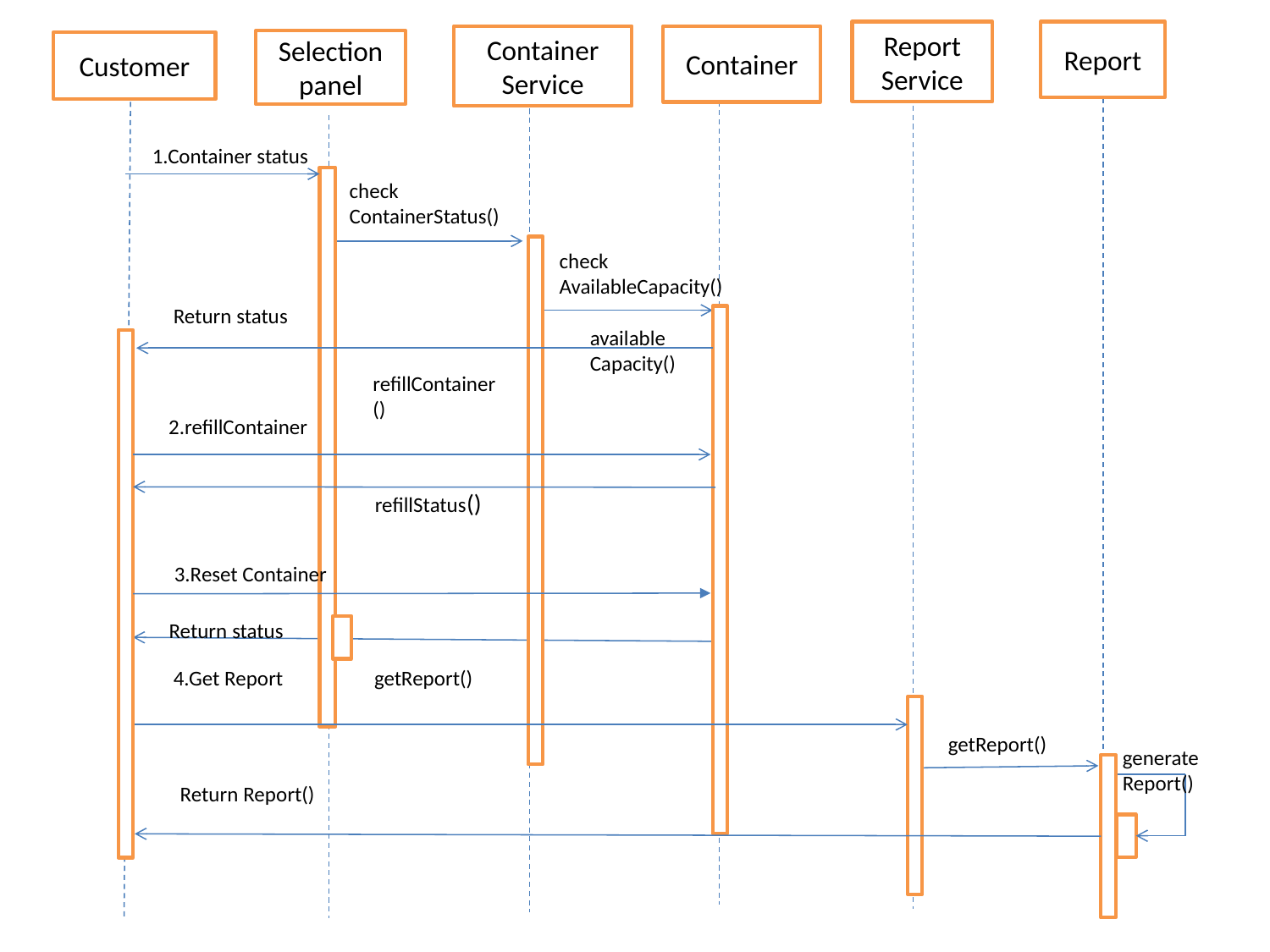

Report
Service
Report
Container
Service
Container
Selection panel
Customer
1.Container status

check
ContainerStatus()

check
AvailableCapacity()
Return status

available
Capacity()

refillContainer()

2.refillContainer
refillStatus()
3.Reset Container
Return status

4.Get Report
getReport()

getReport()
generate
Report()

Return Report()